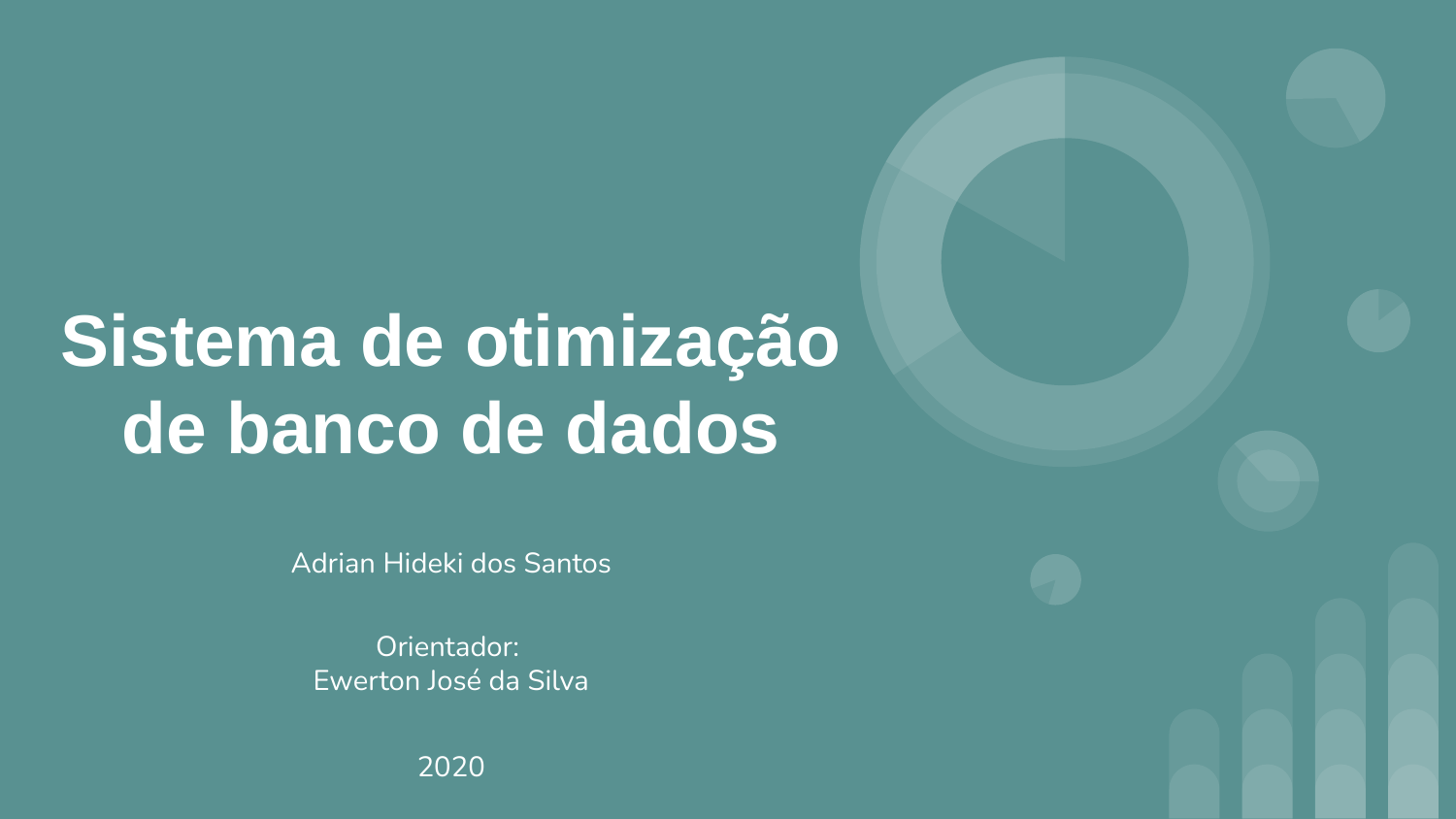

# Sistema de otimização de banco de dados
Adrian Hideki dos Santos
Orientador:
Ewerton José da Silva
2020